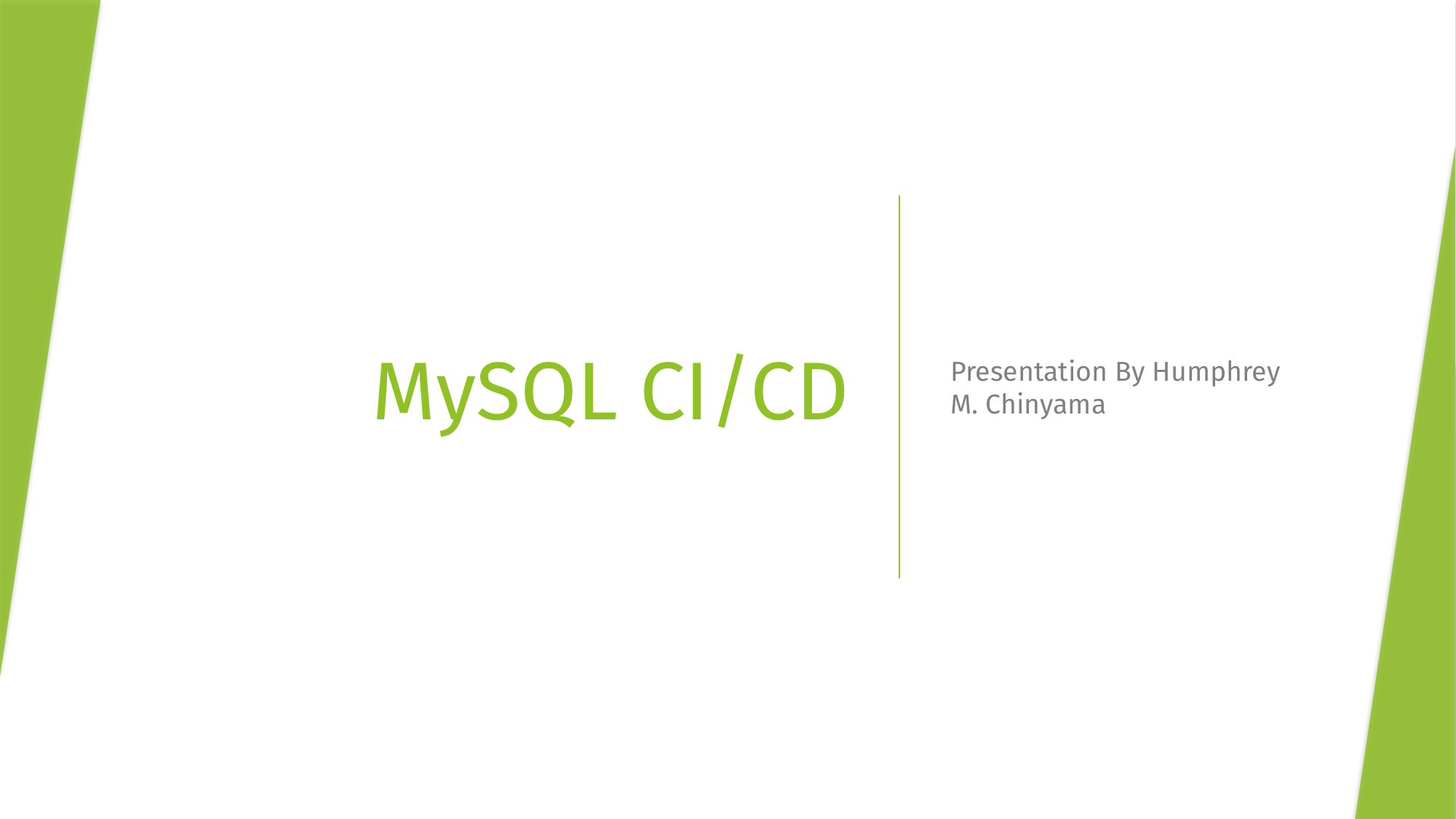

# MySQL CI/CD
Presentation By Humphrey M. Chinyama